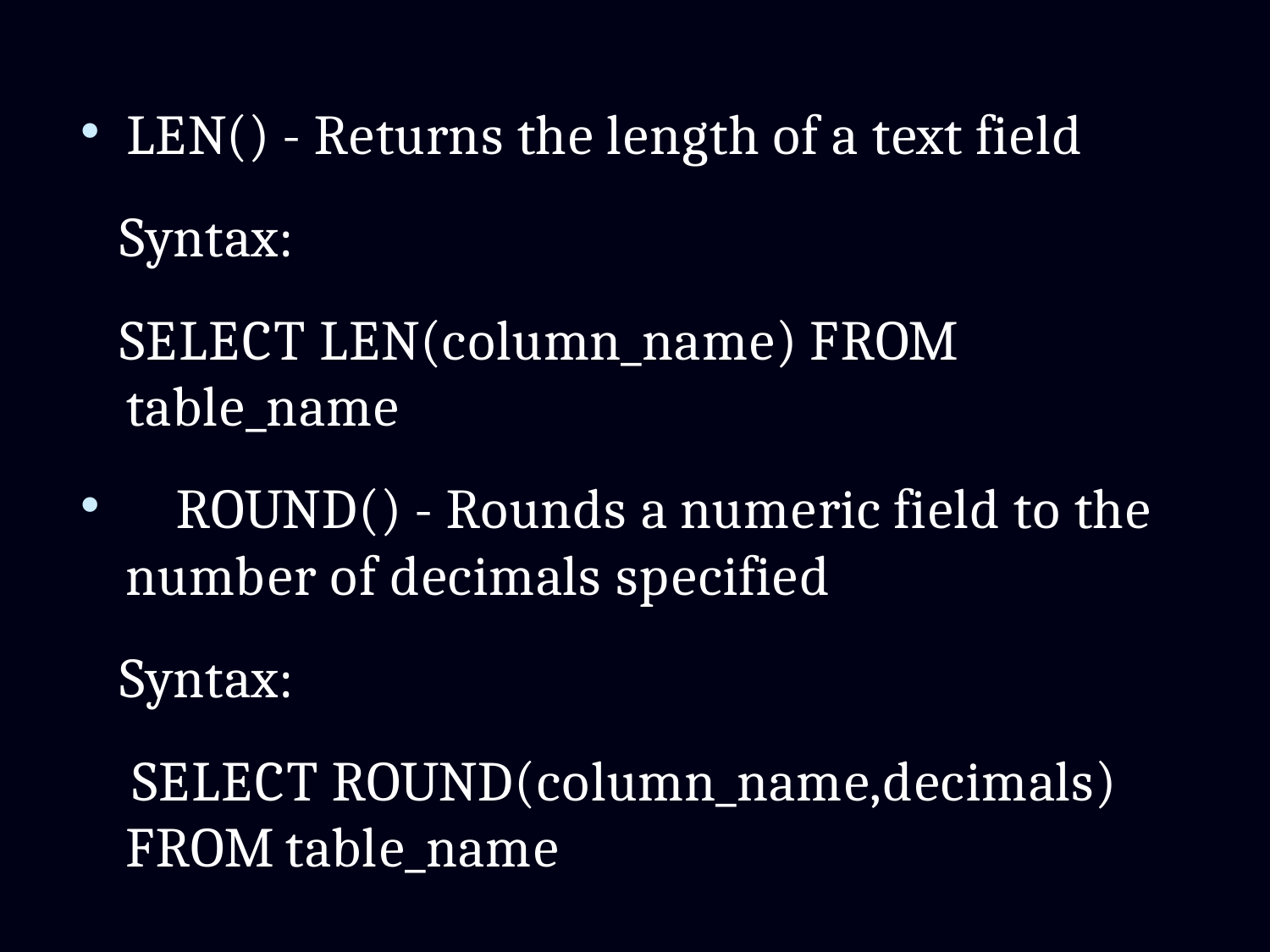

LEN() - Returns the length of a text field
   Syntax:
   SELECT LEN(column_name) FROM table_name
    ROUND() - Rounds a numeric field to the number of decimals specified
   Syntax:
    SELECT ROUND(column_name,decimals) FROM table_name